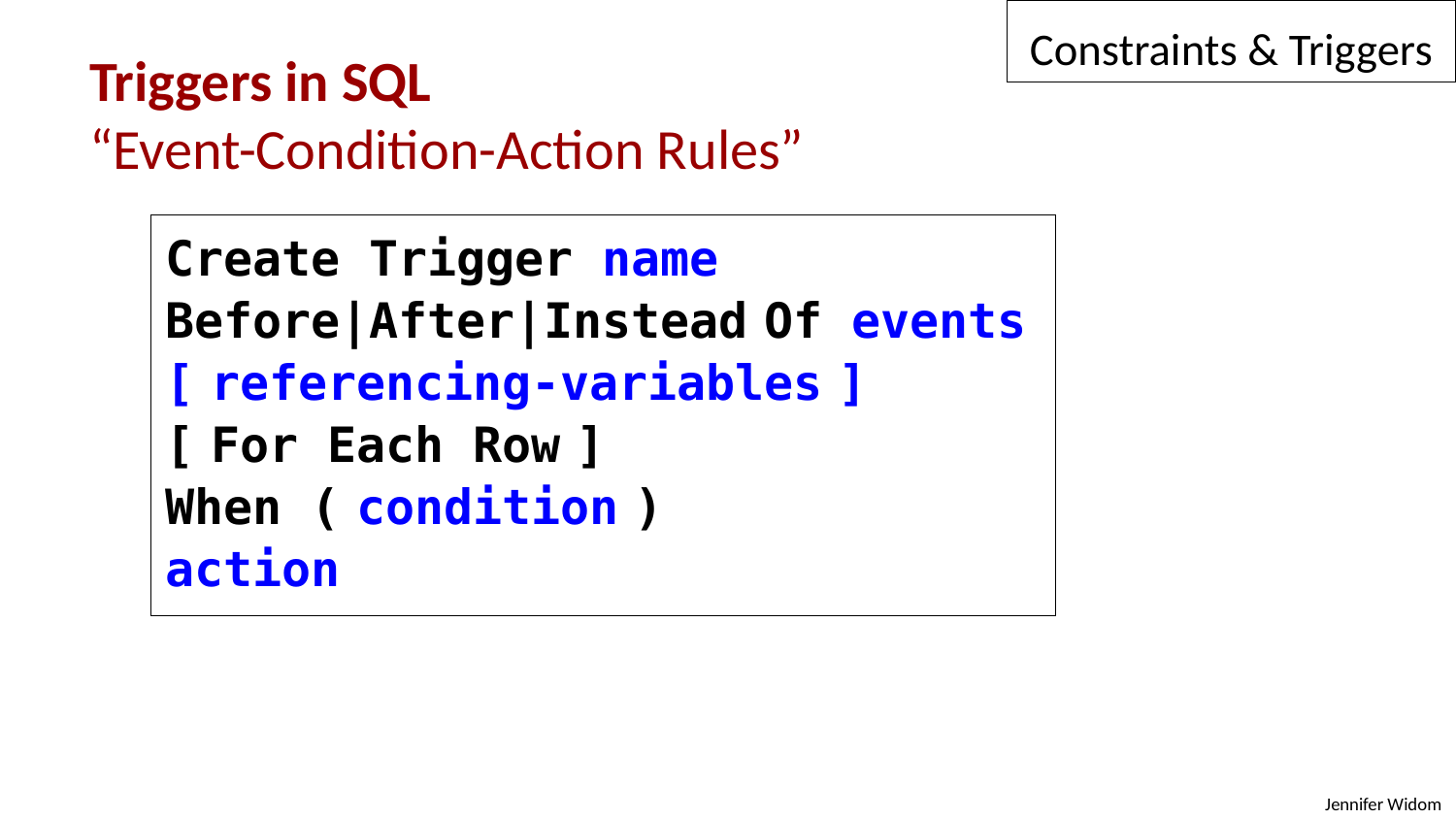

Constraints & Triggers
Triggers in SQL
“Event-Condition-Action Rules”

Create Trigger name
Before|After|Instead Of events
[ referencing-variables ]
[ For Each Row ]
When ( condition )
action